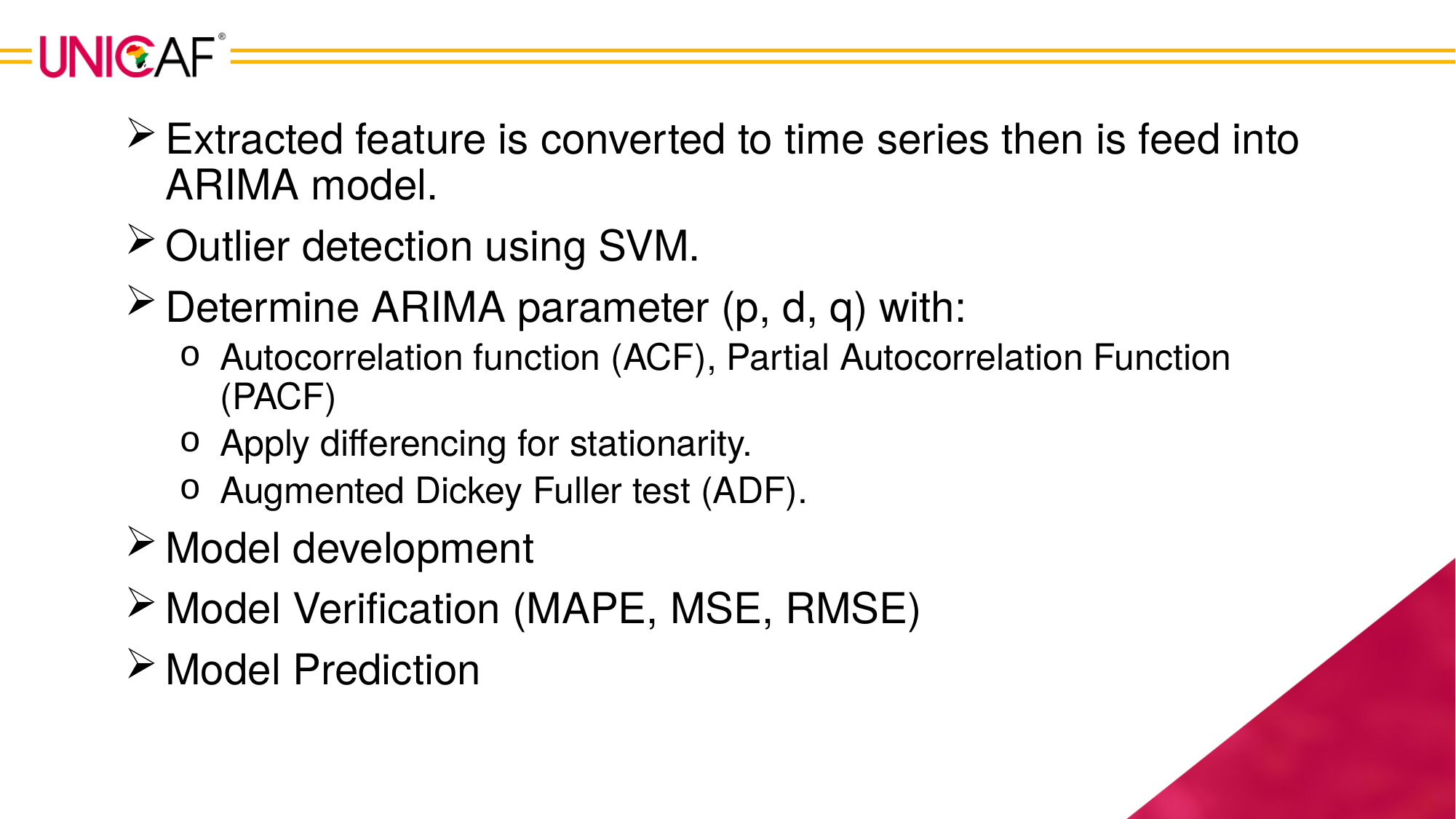

Extracted feature is converted to time series then is feed into ARIMA model.
Outlier detection using SVM.
Determine ARIMA parameter (p, d, q) with:
Autocorrelation function (ACF), Partial Autocorrelation Function (PACF)
Apply differencing for stationarity.
Augmented Dickey Fuller test (ADF).
Model development
Model Verification (MAPE, MSE, RMSE)
Model Prediction